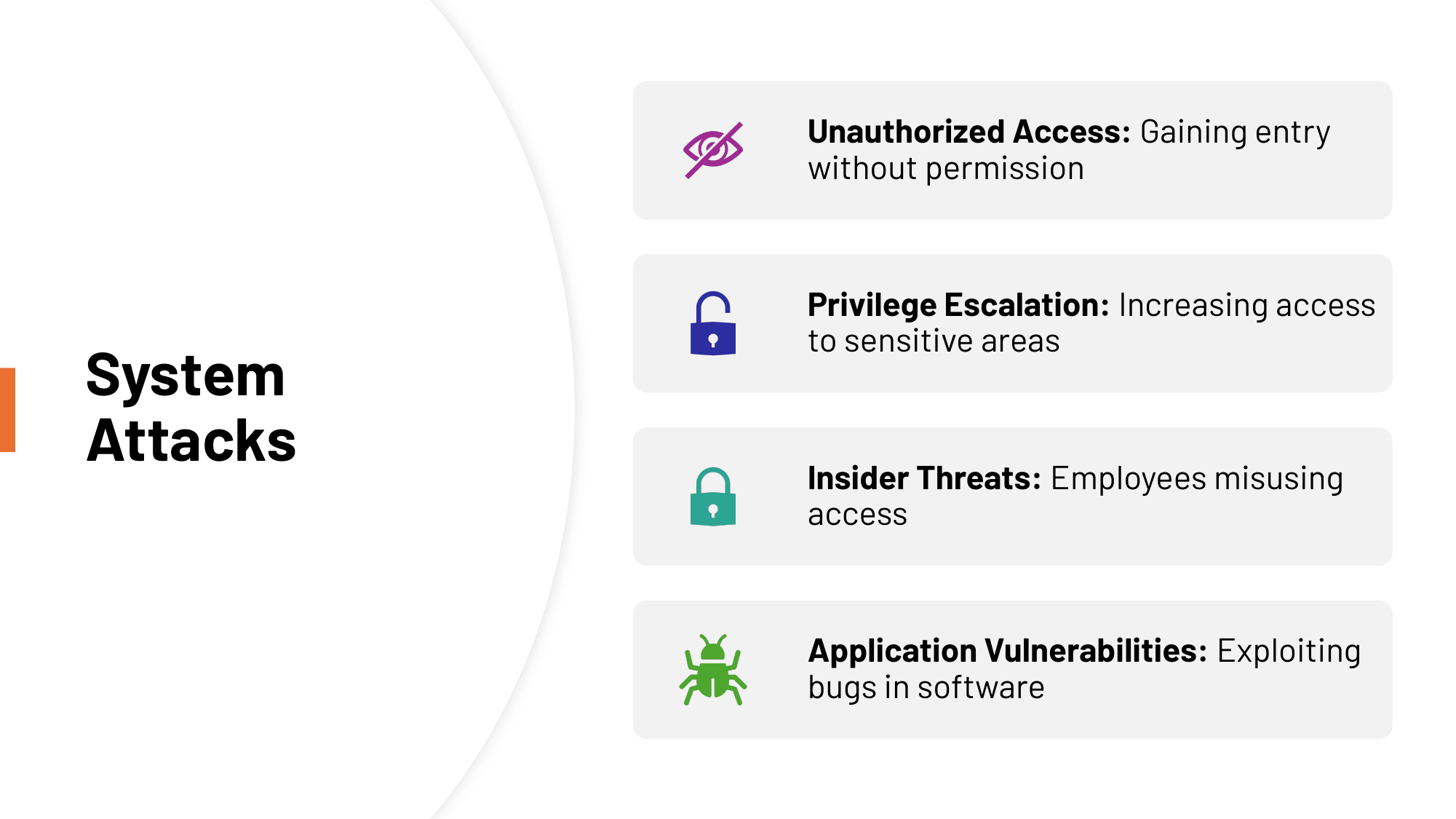

Unauthorized Access: Gaining entry without permission
Privilege Escalation: Increasing access to sensitive areas
Insider Threats: Employees misusing access
Application Vulnerabilities: Exploiting bugs in software
# System Attacks